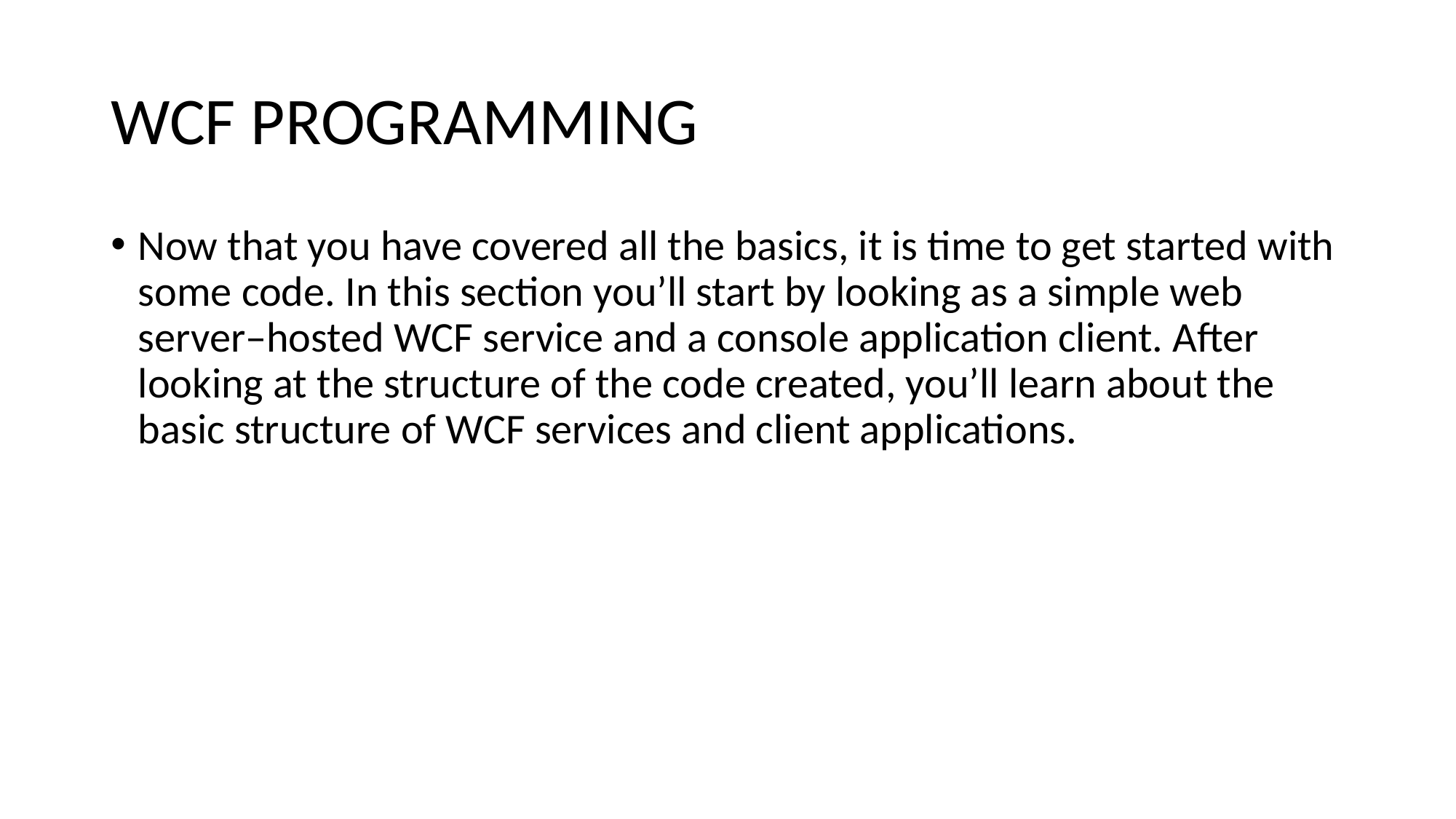

# WCF PROGRAMMING
Now that you have covered all the basics, it is time to get started with some code. In this section you’ll start by looking as a simple web server–hosted WCF service and a console application client. After looking at the structure of the code created, you’ll learn about the basic structure of WCF services and client applications.